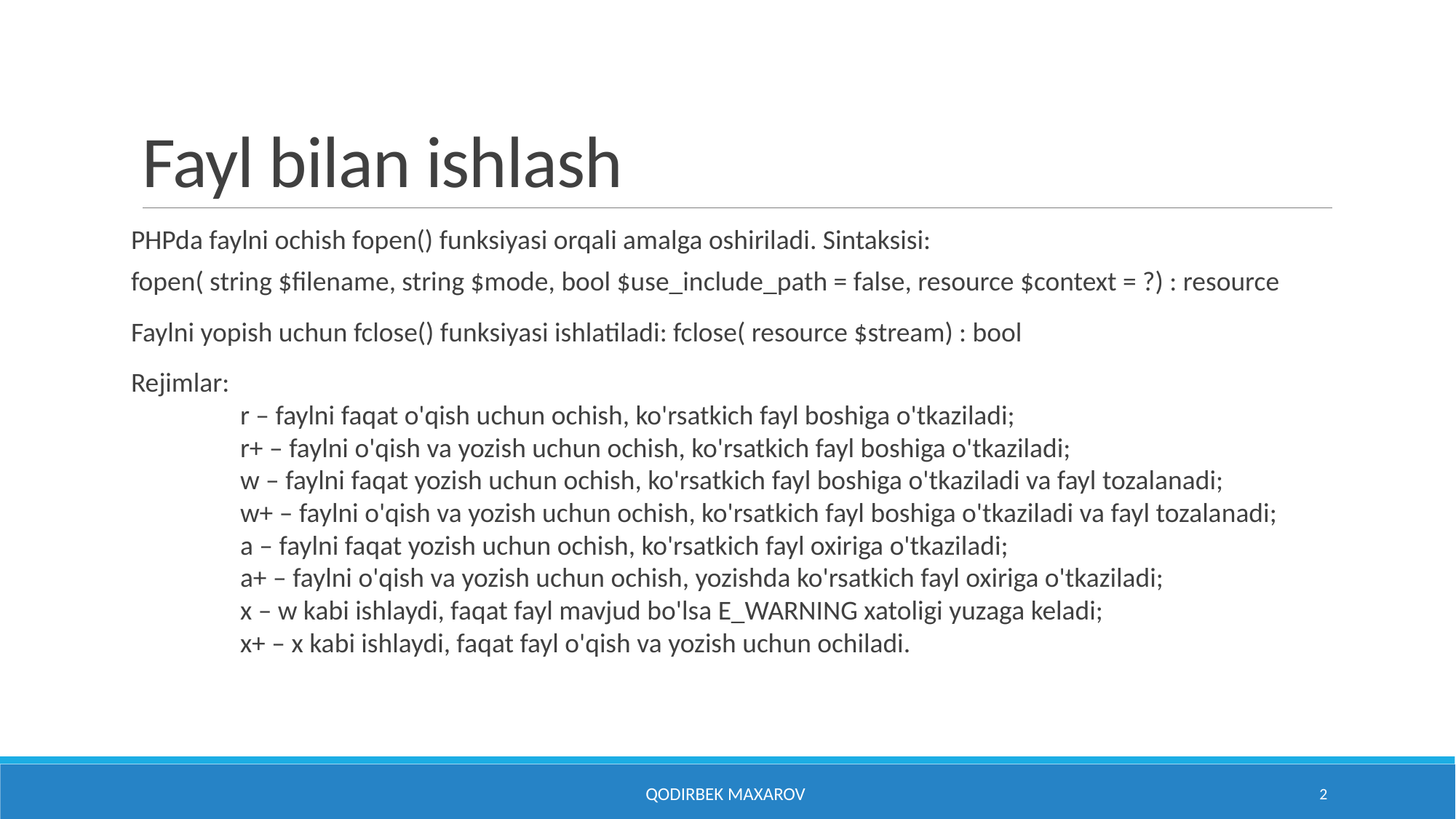

# Fayl bilan ishlash
PHPda faylni ochish fopen() funksiyasi orqali amalga oshiriladi. Sintaksisi:
fopen( string $filename, string $mode, bool $use_include_path = false, resource $context = ?) : resource
Faylni yopish uchun fclose() funksiyasi ishlatiladi: fclose( resource $stream) : bool
Rejimlar:
	r – faylni faqat o'qish uchun ochish, ko'rsatkich fayl boshiga o'tkaziladi;
	r+ – faylni o'qish va yozish uchun ochish, ko'rsatkich fayl boshiga o'tkaziladi;
	w – faylni faqat yozish uchun ochish, ko'rsatkich fayl boshiga o'tkaziladi va fayl tozalanadi;
	w+ – faylni o'qish va yozish uchun ochish, ko'rsatkich fayl boshiga o'tkaziladi va fayl tozalanadi;
	a – faylni faqat yozish uchun ochish, ko'rsatkich fayl oxiriga o'tkaziladi;
	a+ – faylni o'qish va yozish uchun ochish, yozishda ko'rsatkich fayl oxiriga o'tkaziladi;
	x – w kabi ishlaydi, faqat fayl mavjud bo'lsa E_WARNING xatoligi yuzaga keladi;
	x+ – x kabi ishlaydi, faqat fayl o'qish va yozish uchun ochiladi.
Qodirbek Maxarov
2